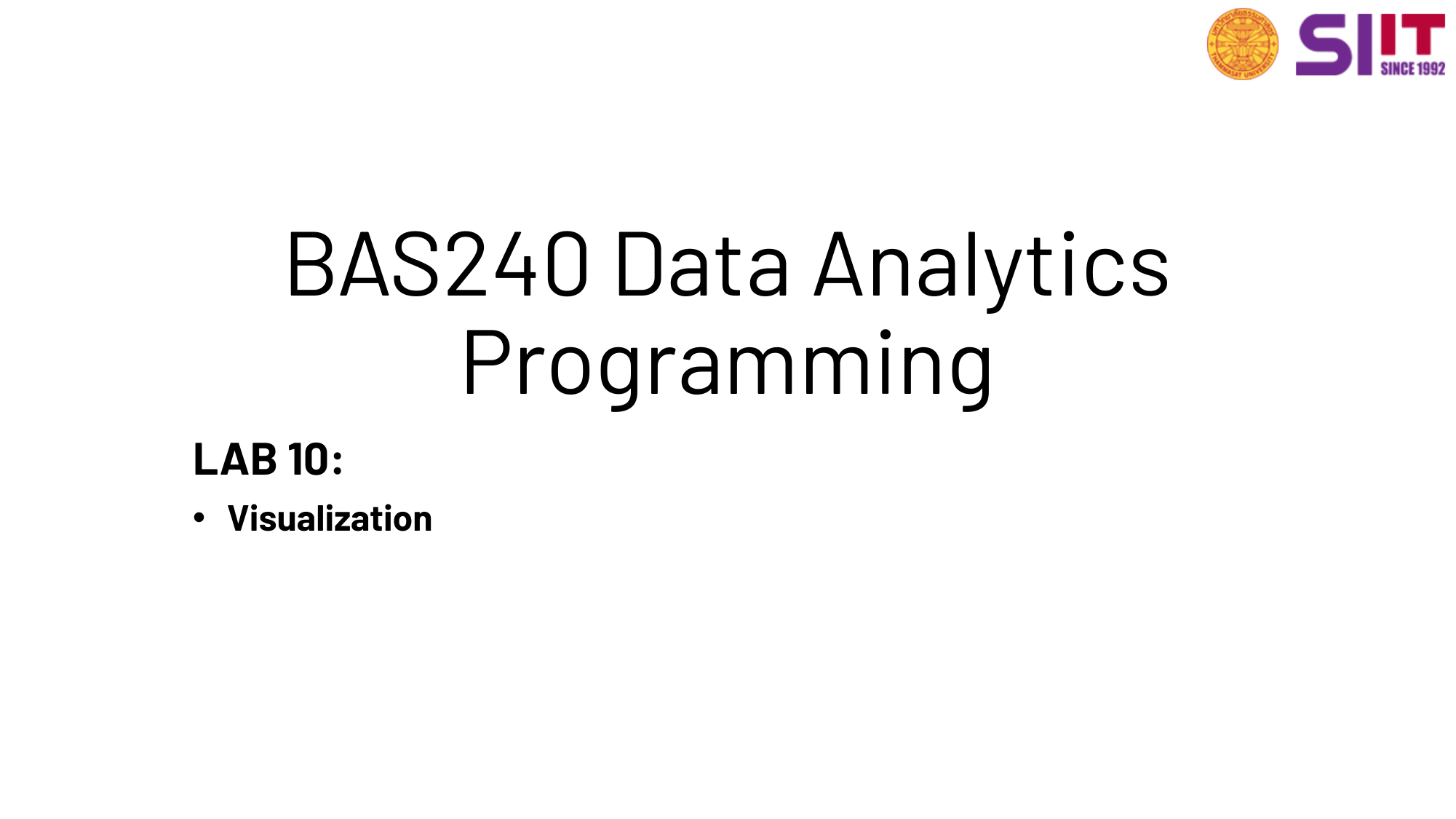

# BAS240 Data Analytics Programming
LAB 10:
Visualization